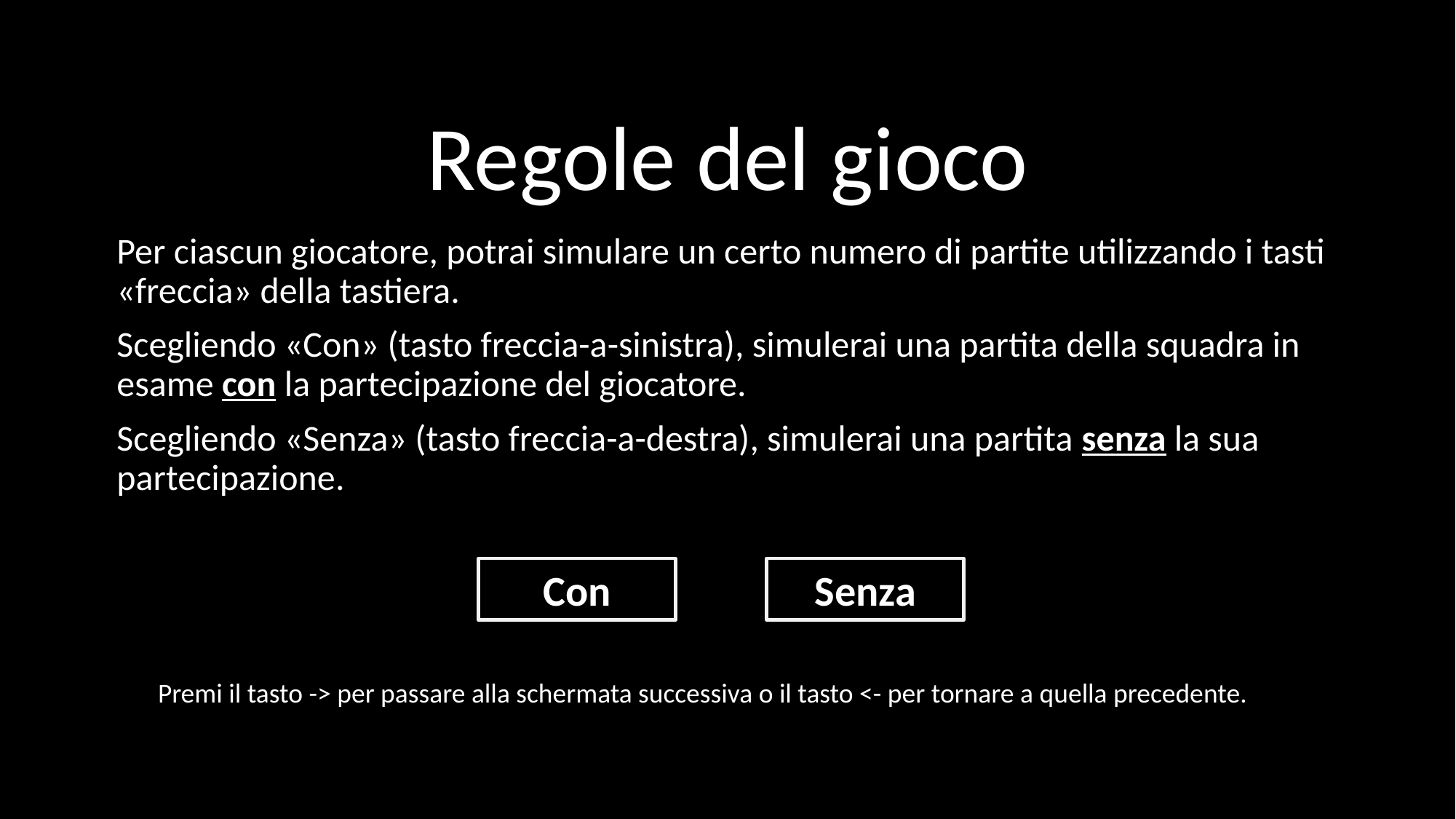

# Regole del gioco
Per ciascun giocatore, potrai simulare un certo numero di partite utilizzando i tasti «freccia» della tastiera.
Scegliendo «Con» (tasto freccia-a-sinistra), simulerai una partita della squadra in esame con la partecipazione del giocatore.
Scegliendo «Senza» (tasto freccia-a-destra), simulerai una partita senza la sua partecipazione.

Premi il tasto -> per passare alla schermata successiva o il tasto <- per tornare a quella precedente.

Con
Senza